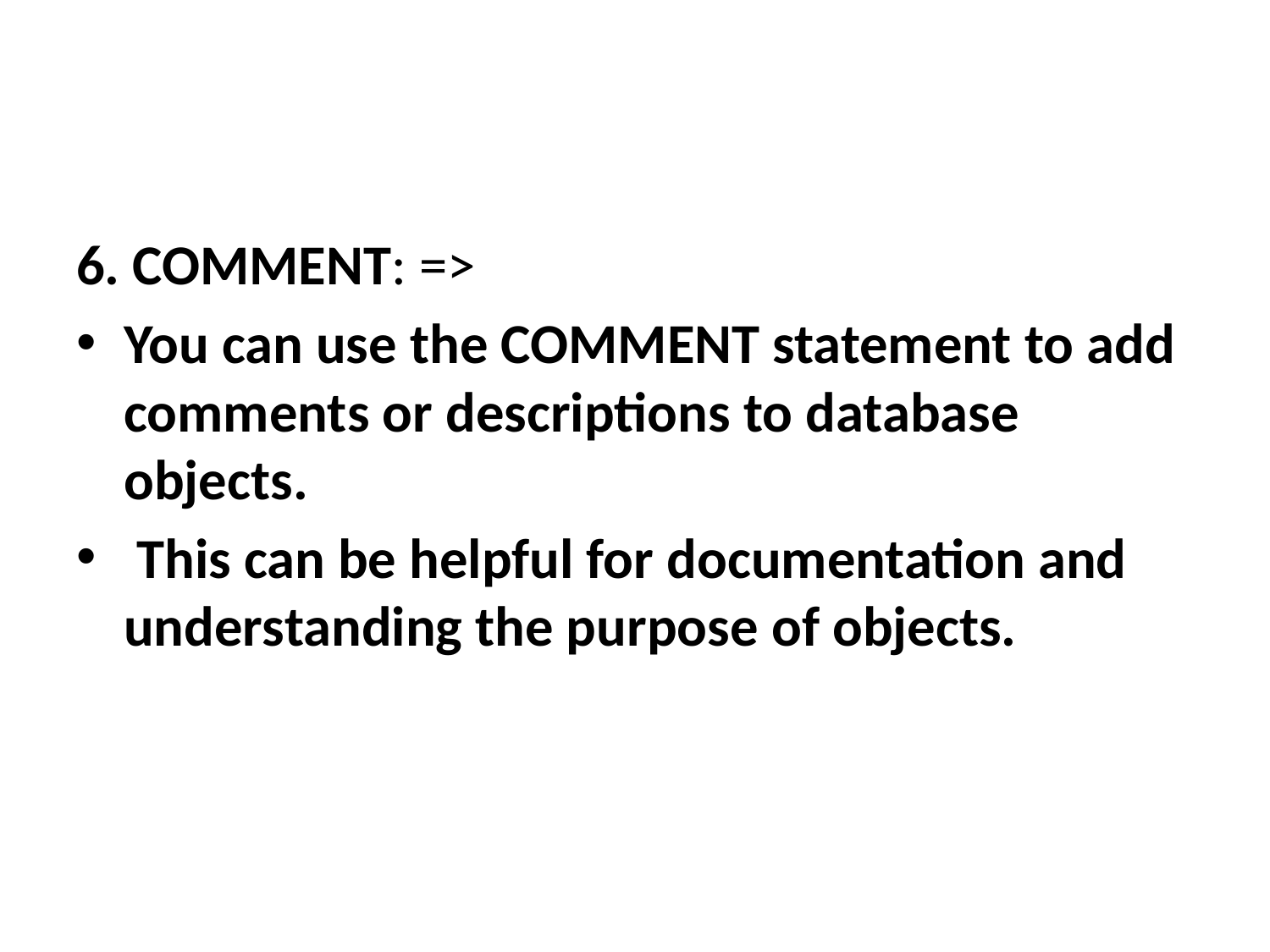

#
6. COMMENT: =>
You can use the COMMENT statement to add comments or descriptions to database objects.
 This can be helpful for documentation and understanding the purpose of objects.